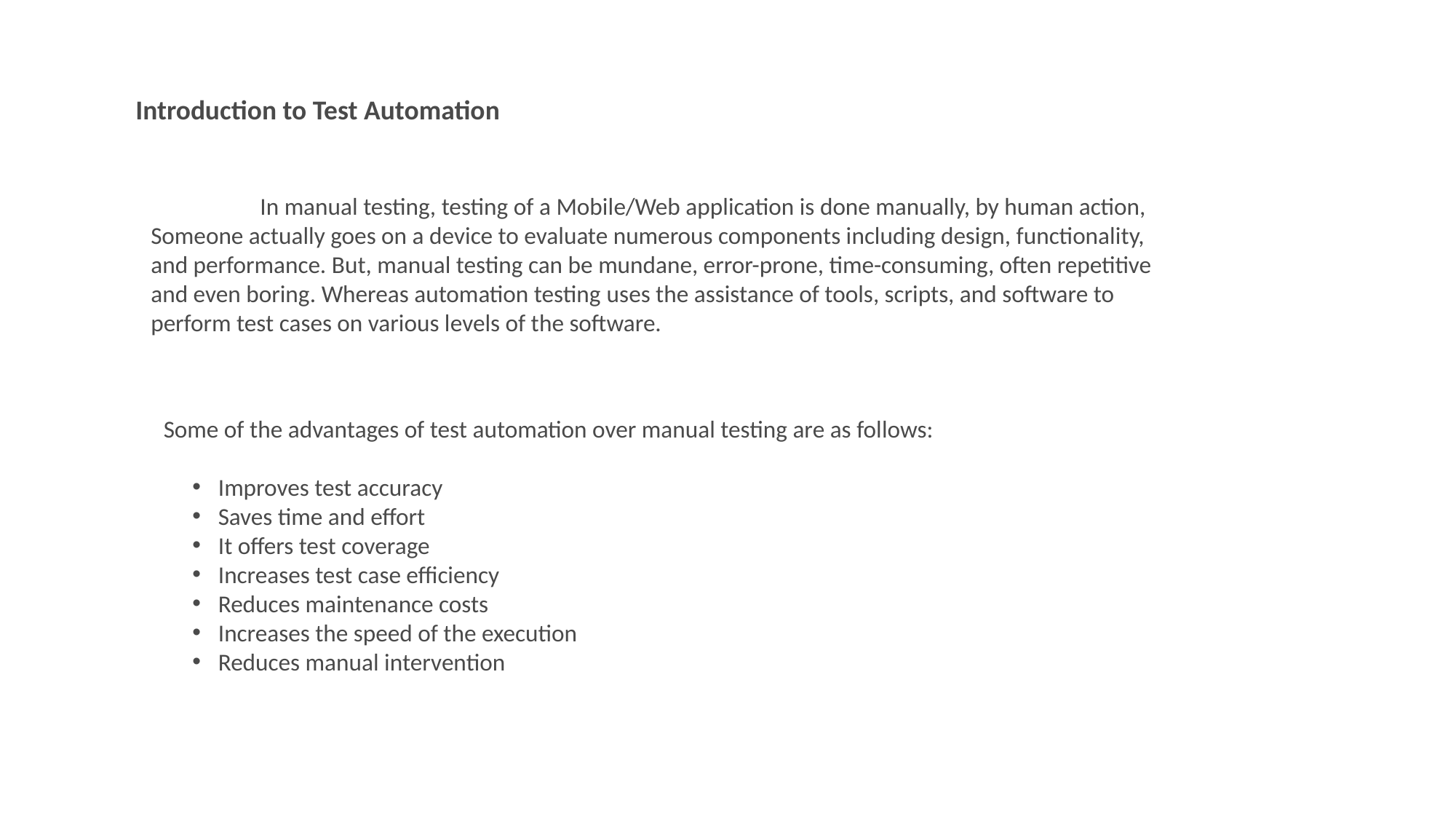

Introduction to Test Automation

	In manual testing, testing of a Mobile/Web application is done manually, by human action, Someone actually goes on a device to evaluate numerous components including design, functionality, and performance. But, manual testing can be mundane, error-prone, time-consuming, often repetitive and even boring. Whereas automation testing uses the assistance of tools, scripts, and software to perform test cases on various levels of the software.
Some of the advantages of test automation over manual testing are as follows:

Improves test accuracy
Saves time and effort
It offers test coverage
Increases test case efficiency
Reduces maintenance costs
Increases the speed of the execution
Reduces manual intervention